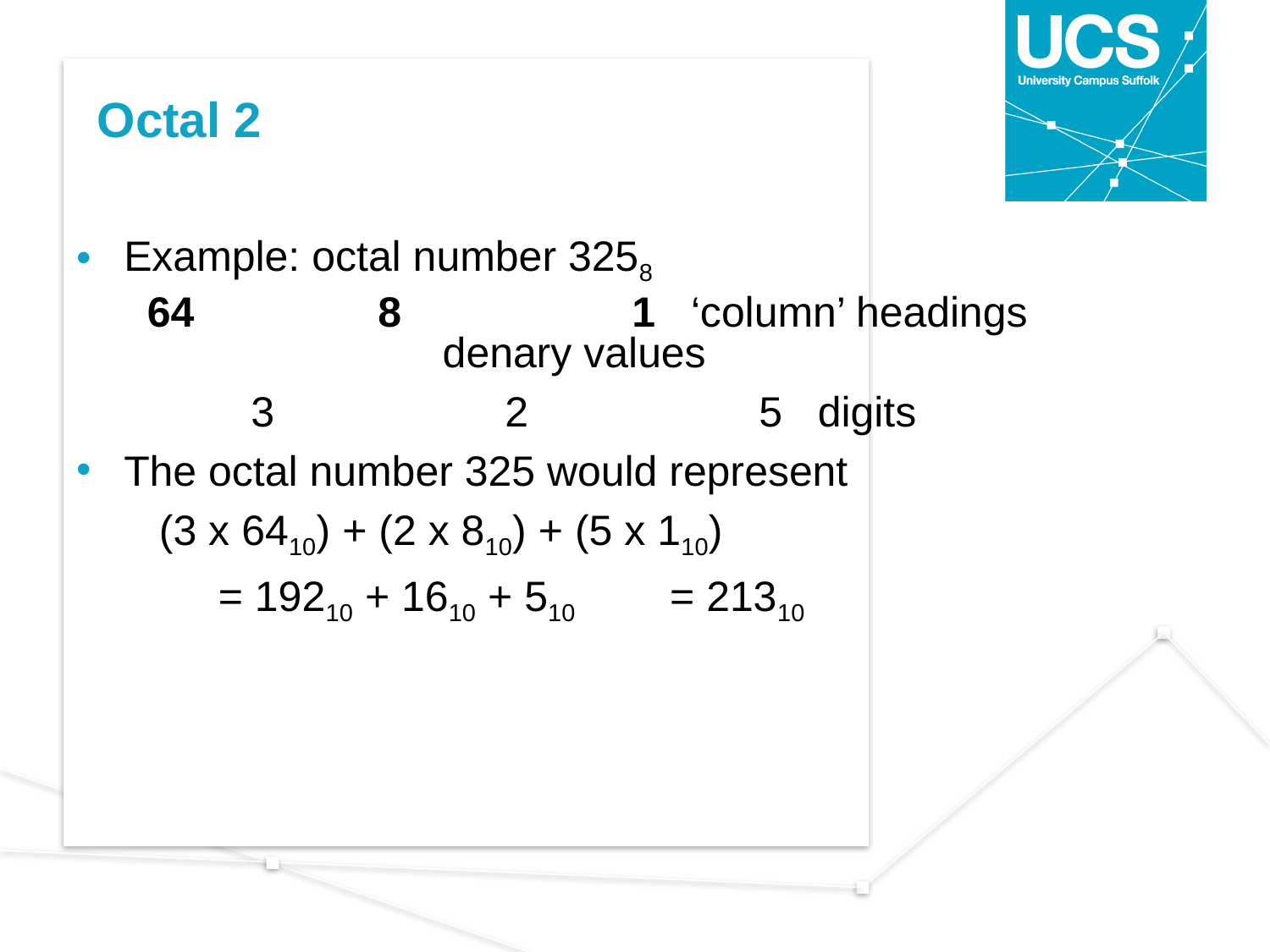

# Octal 2
Example: octal number 3258
      64		8		1   ‘column’ headings
                           denary values
		3		2		5   digits
The octal number 325 would represent
       (3 x 6410) + (2 x 810) + (5 x 110)
            = 19210 + 1610 + 510        = 21310